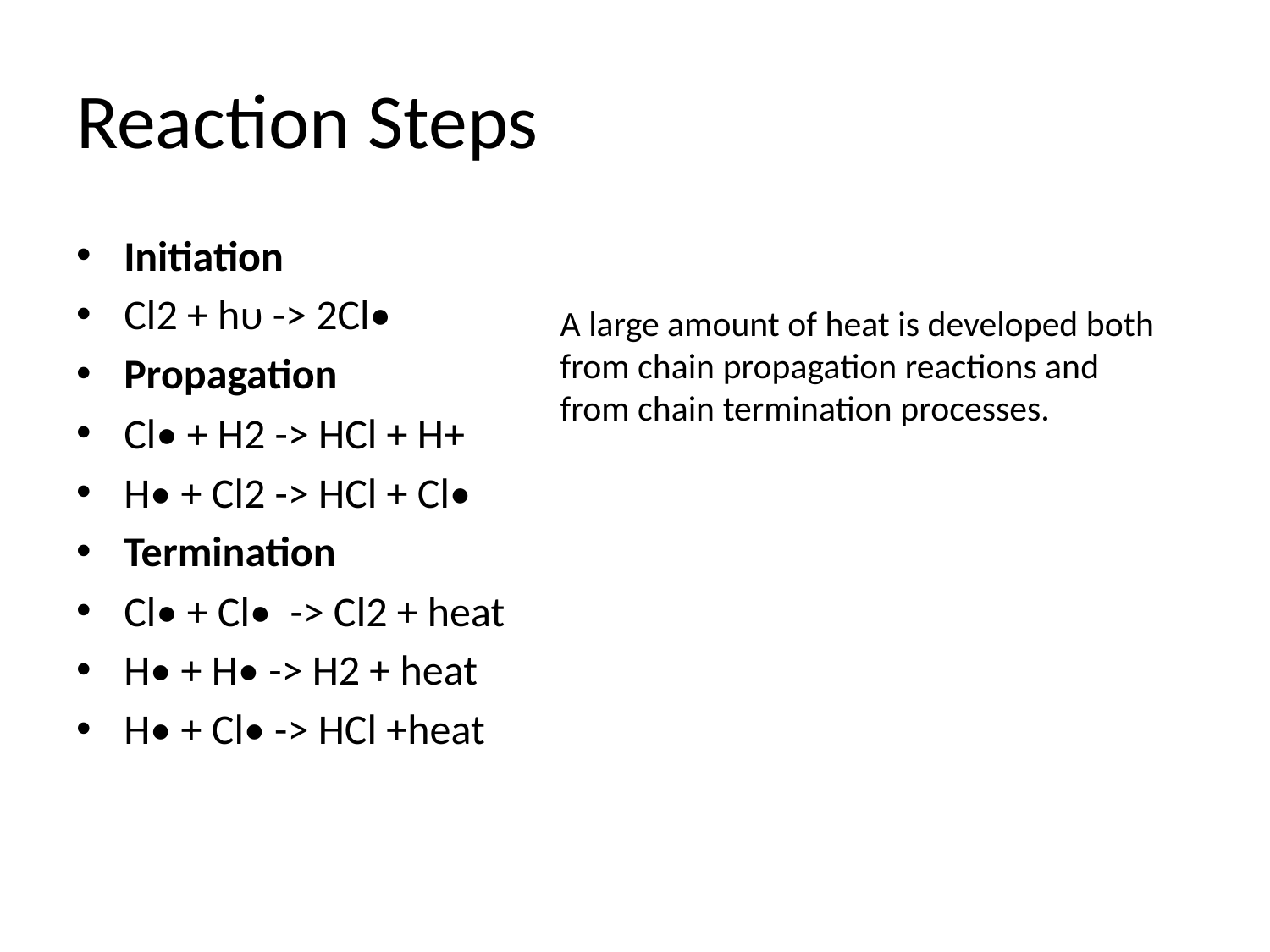

# Reaction Steps
Initiation
Cl2 + hυ -> 2Cl•
Propagation
Cl• + H2 -> HCl + H+
H• + Cl2 -> HCl + Cl•
Termination
Cl• + Cl•  -> Cl2 + heat
H• + H• -> H2 + heat
H• + Cl• -> HCl +heat
A large amount of heat is developed both from chain propagation reactions and from chain termination processes.